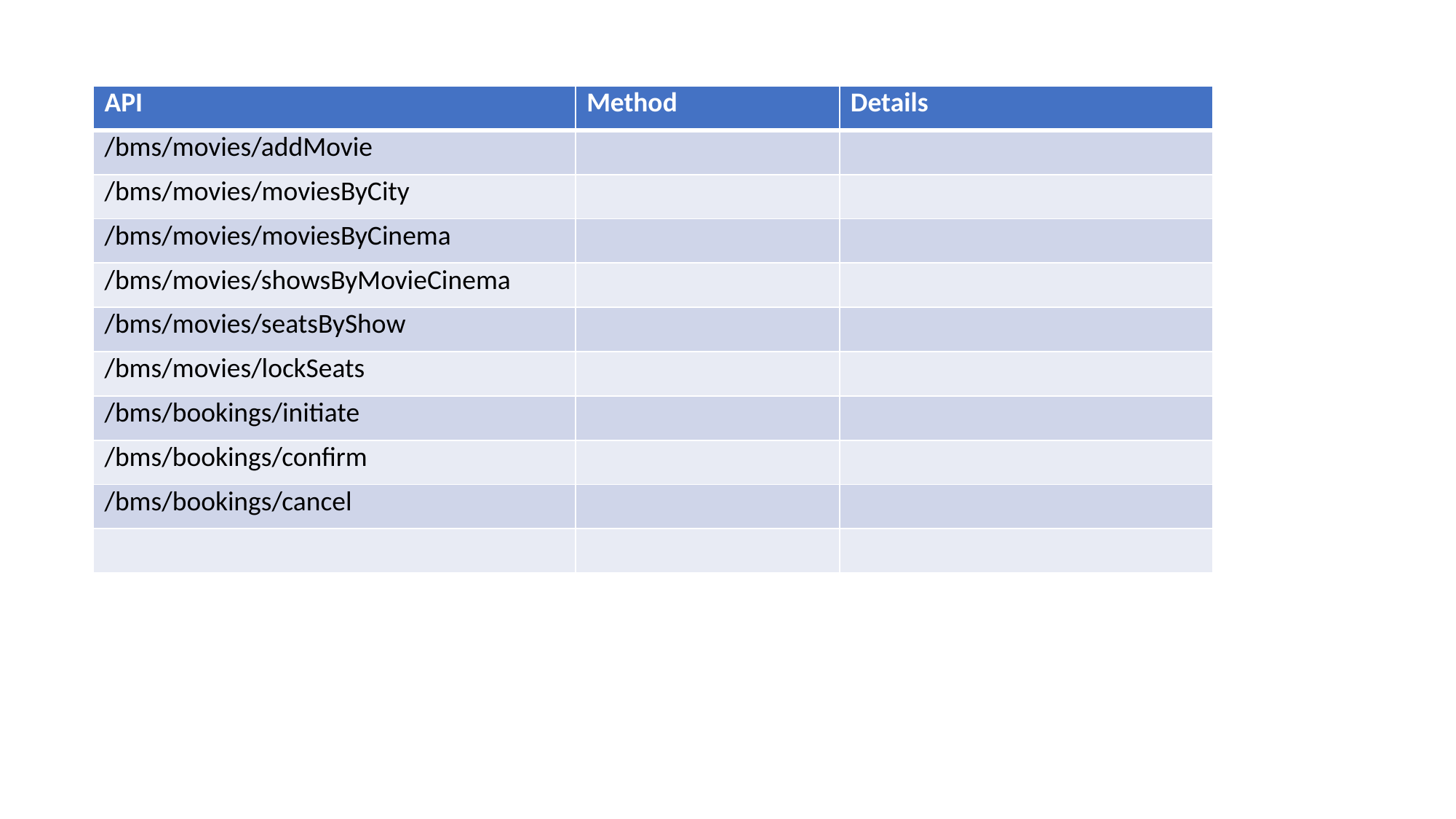

| API | Method | Details |
| --- | --- | --- |
| /bms/movies/addMovie |  |  |
| /bms/movies/moviesByCity |  |  |
| /bms/movies/moviesByCinema |  |  |
| /bms/movies/showsByMovieCinema |  |  |
| /bms/movies/seatsByShow |  |  |
| /bms/movies/lockSeats |  |  |
| /bms/bookings/initiate |  |  |
| /bms/bookings/confirm |  |  |
| /bms/bookings/cancel |  |  |
|  |  |  |